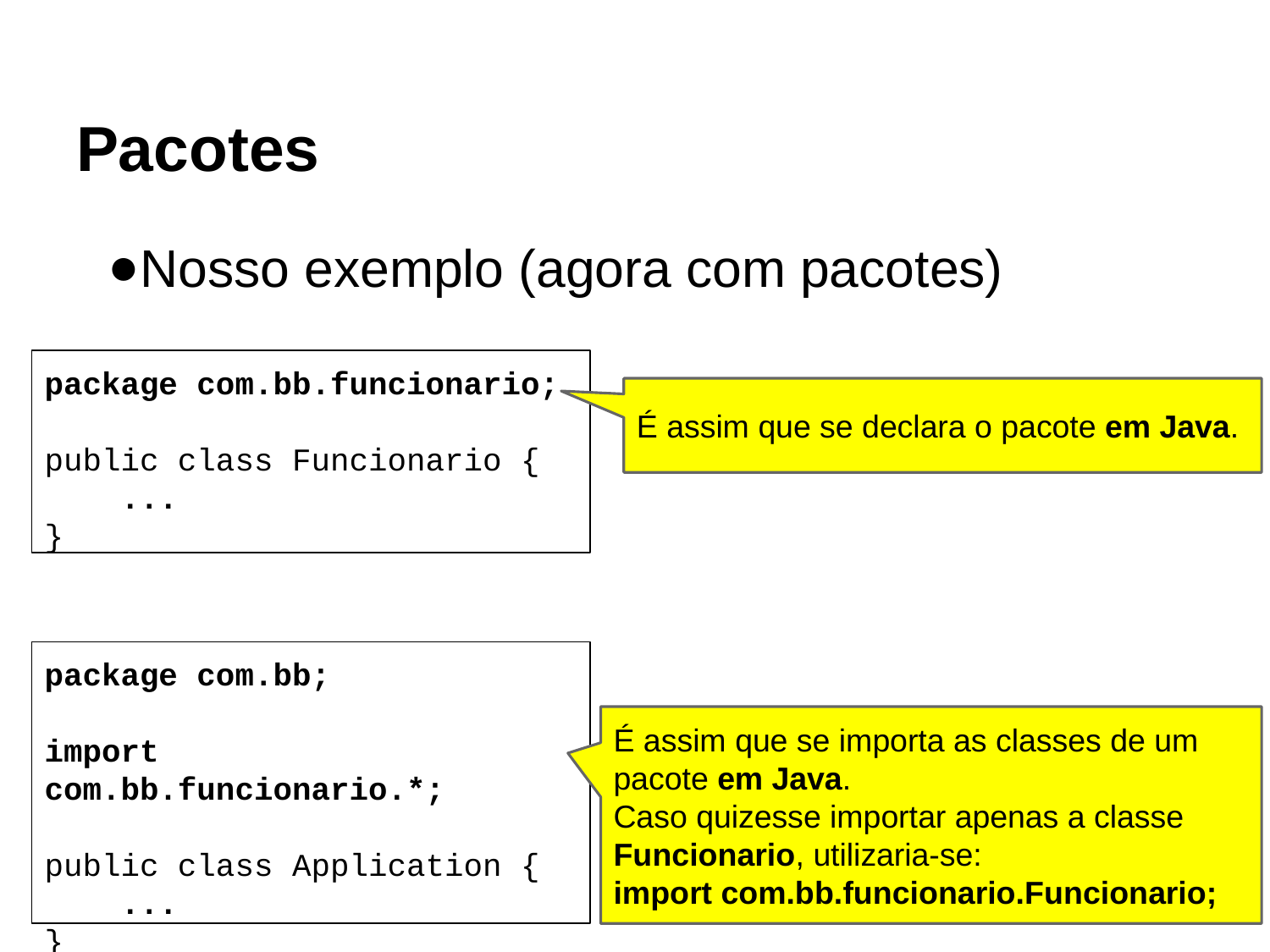

# Pacotes
Nosso exemplo (agora com pacotes)

package com.bb.funcionario;

public class Funcionario {
    ...
}

É assim que se declara o pacote em Java.
package com.bb;

import com.bb.funcionario.*;

public class Application {
    ...
}

É assim que se importa as classes de um pacote em Java.
Caso quizesse importar apenas a classe Funcionario, utilizaria-se:
import com.bb.funcionario.Funcionario;